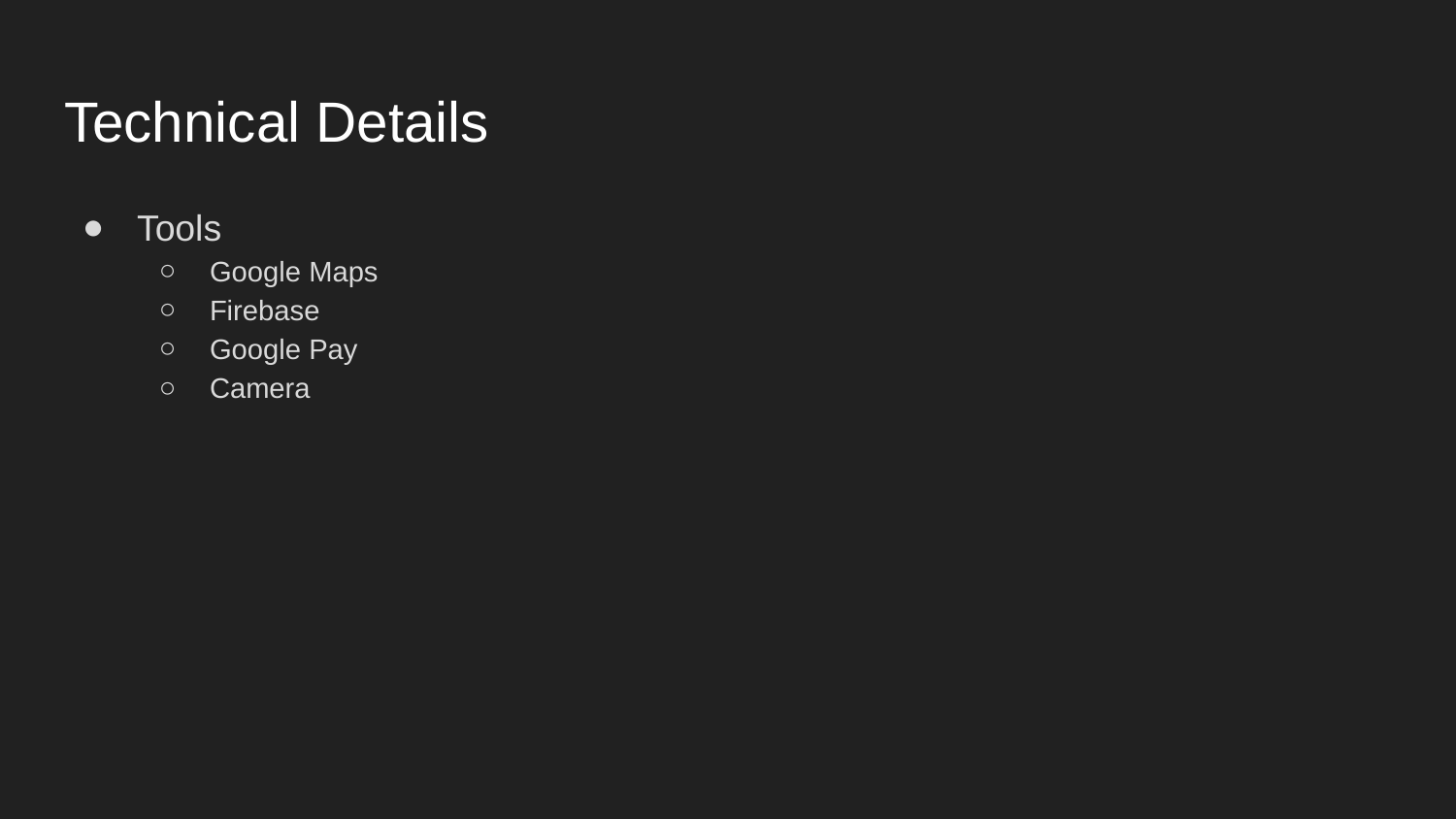

# Technical Details
Tools
Google Maps
Firebase
Google Pay
Camera